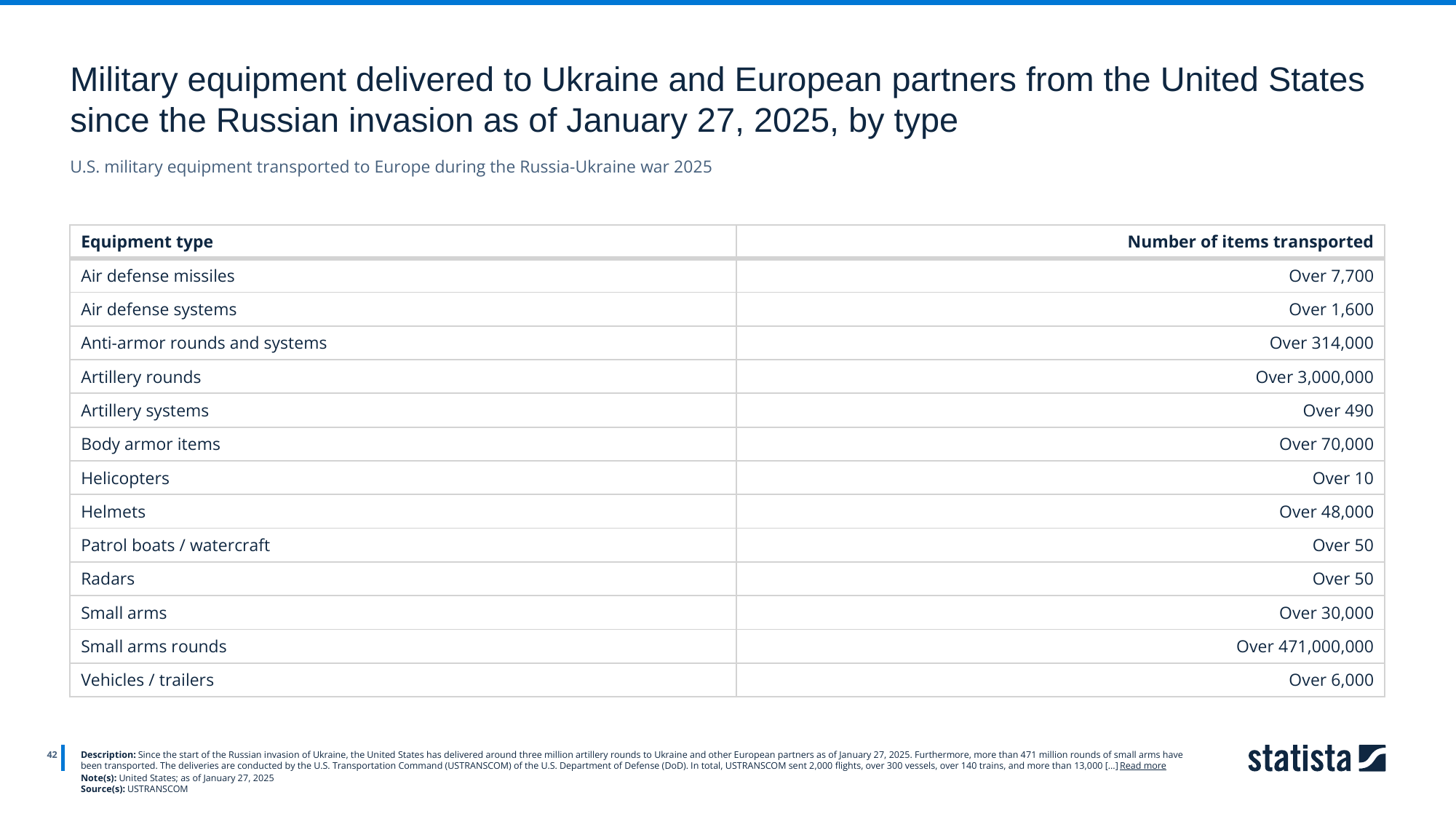

Military equipment delivered to Ukraine and European partners from the United States since the Russian invasion as of January 27, 2025, by type
U.S. military equipment transported to Europe during the Russia-Ukraine war 2025
| Equipment type | Number of items transported |
| --- | --- |
| Air defense missiles | Over 7,700 |
| Air defense systems | Over 1,600 |
| Anti-armor rounds and systems | Over 314,000 |
| Artillery rounds | Over 3,000,000 |
| Artillery systems | Over 490 |
| Body armor items | Over 70,000 |
| Helicopters | Over 10 |
| Helmets | Over 48,000 |
| Patrol boats / watercraft | Over 50 |
| Radars | Over 50 |
| Small arms | Over 30,000 |
| Small arms rounds | Over 471,000,000 |
| Vehicles / trailers | Over 6,000 |

42
Description: Since the start of the Russian invasion of Ukraine, the United States has delivered around three million artillery rounds to Ukraine and other European partners as of January 27, 2025. Furthermore, more than 471 million rounds of small arms have been transported. The deliveries are conducted by the U.S. Transportation Command (USTRANSCOM) of the U.S. Department of Defense (DoD). In total, USTRANSCOM sent 2,000 flights, over 300 vessels, over 140 trains, and more than 13,000 [...] Read more
Note(s): United States; as of January 27, 2025
Source(s): USTRANSCOM